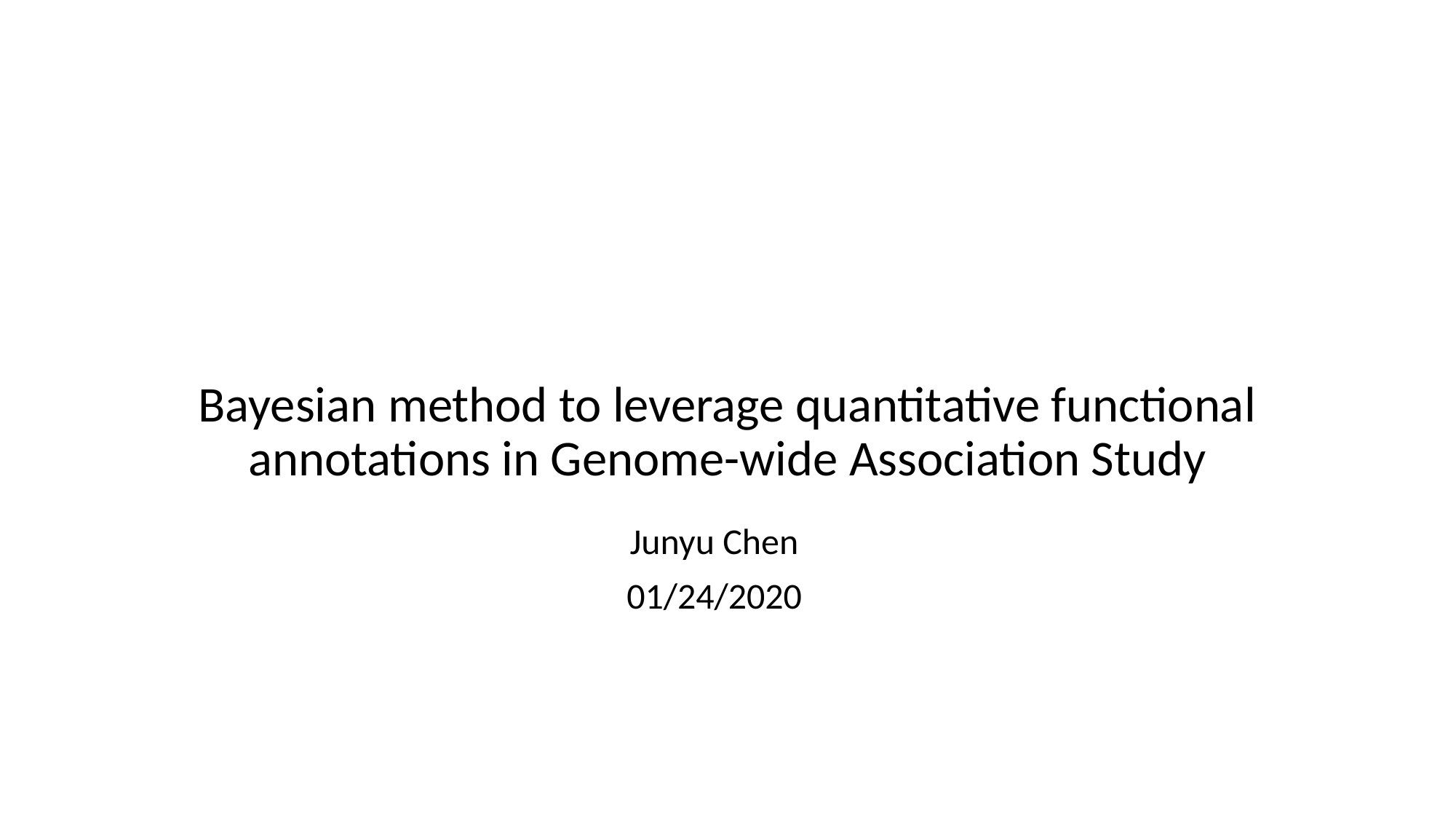

# Bayesian method to leverage quantitative functional annotations in Genome-wide Association Study
Junyu Chen
01/24/2020